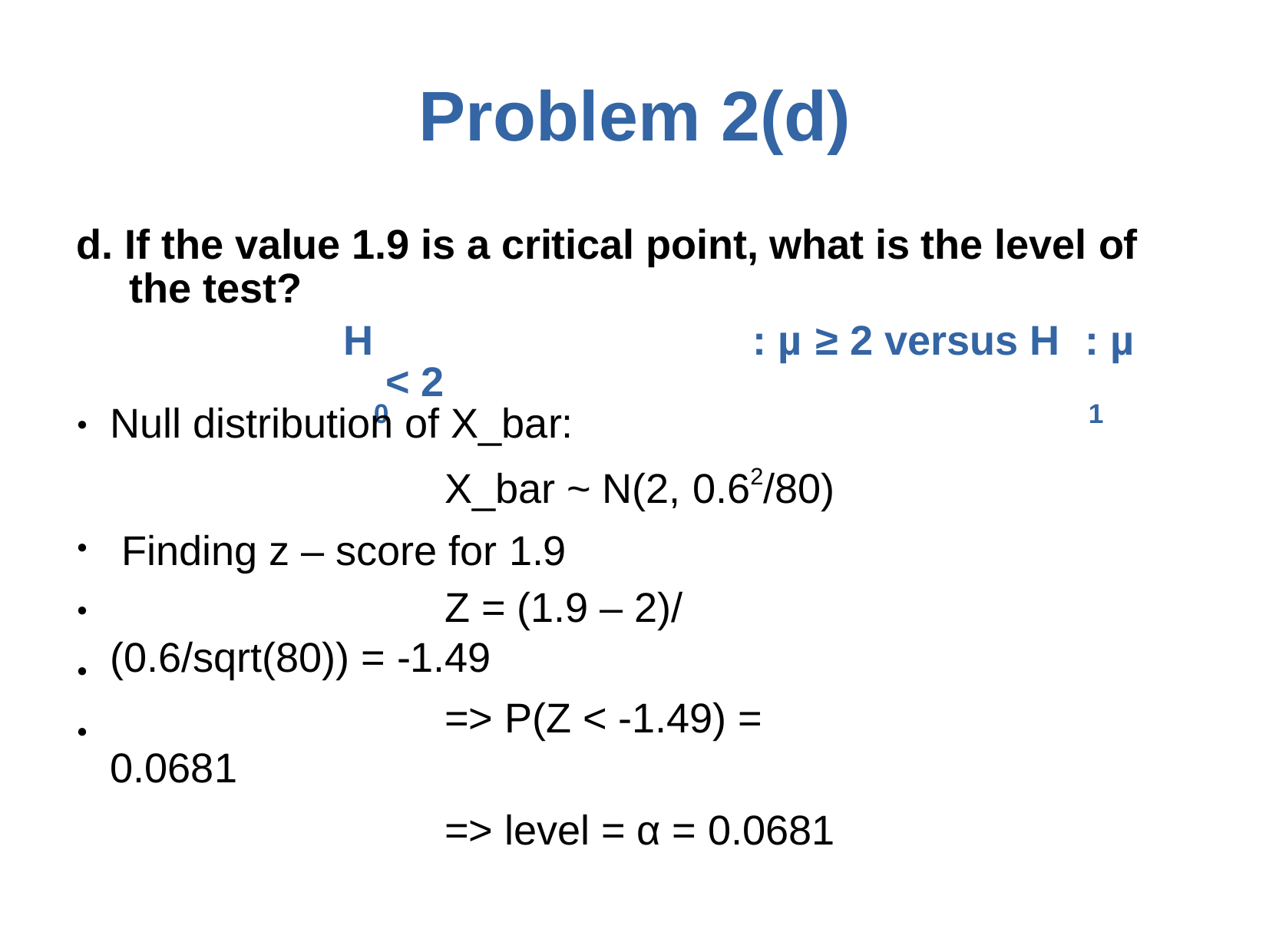

# Problem	2(d)
d. If the value 1.9 is a critical point, what is the level of  the test?
H	: µ ≥ 2 versus H	: µ < 2
0	1
Null distribution of X_bar:
X_bar ~ N(2, 0.62/80)  Finding z – score for 1.9
Z = (1.9 – 2)/ (0.6/sqrt(80)) = -1.49
=> P(Z < -1.49) = 0.0681
=> level = α = 0.0681
●
●
●
●
●